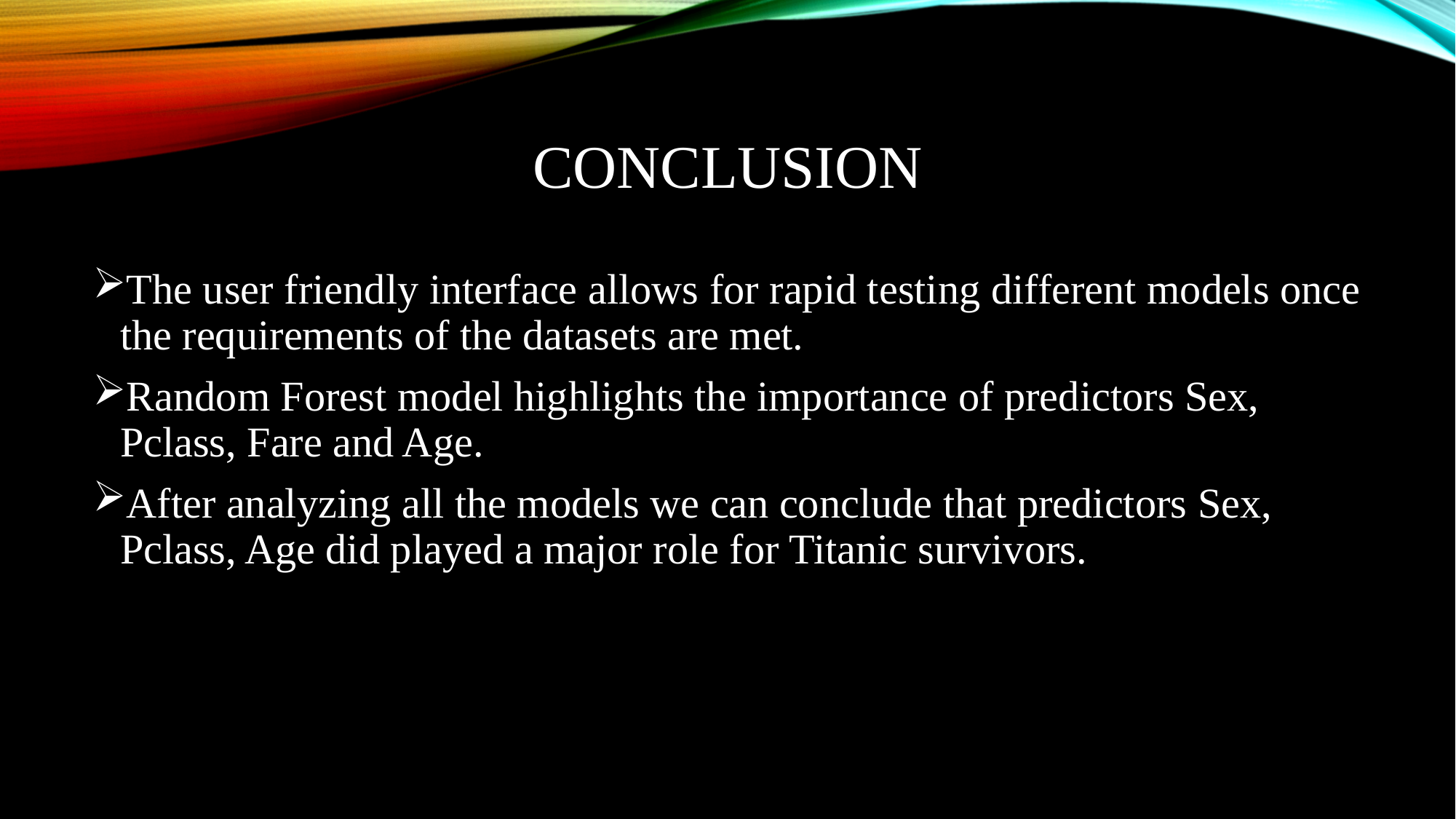

# Conclusion
The user friendly interface allows for rapid testing different models once the requirements of the datasets are met.
Random Forest model highlights the importance of predictors Sex, Pclass, Fare and Age.
After analyzing all the models we can conclude that predictors Sex, Pclass, Age did played a major role for Titanic survivors.